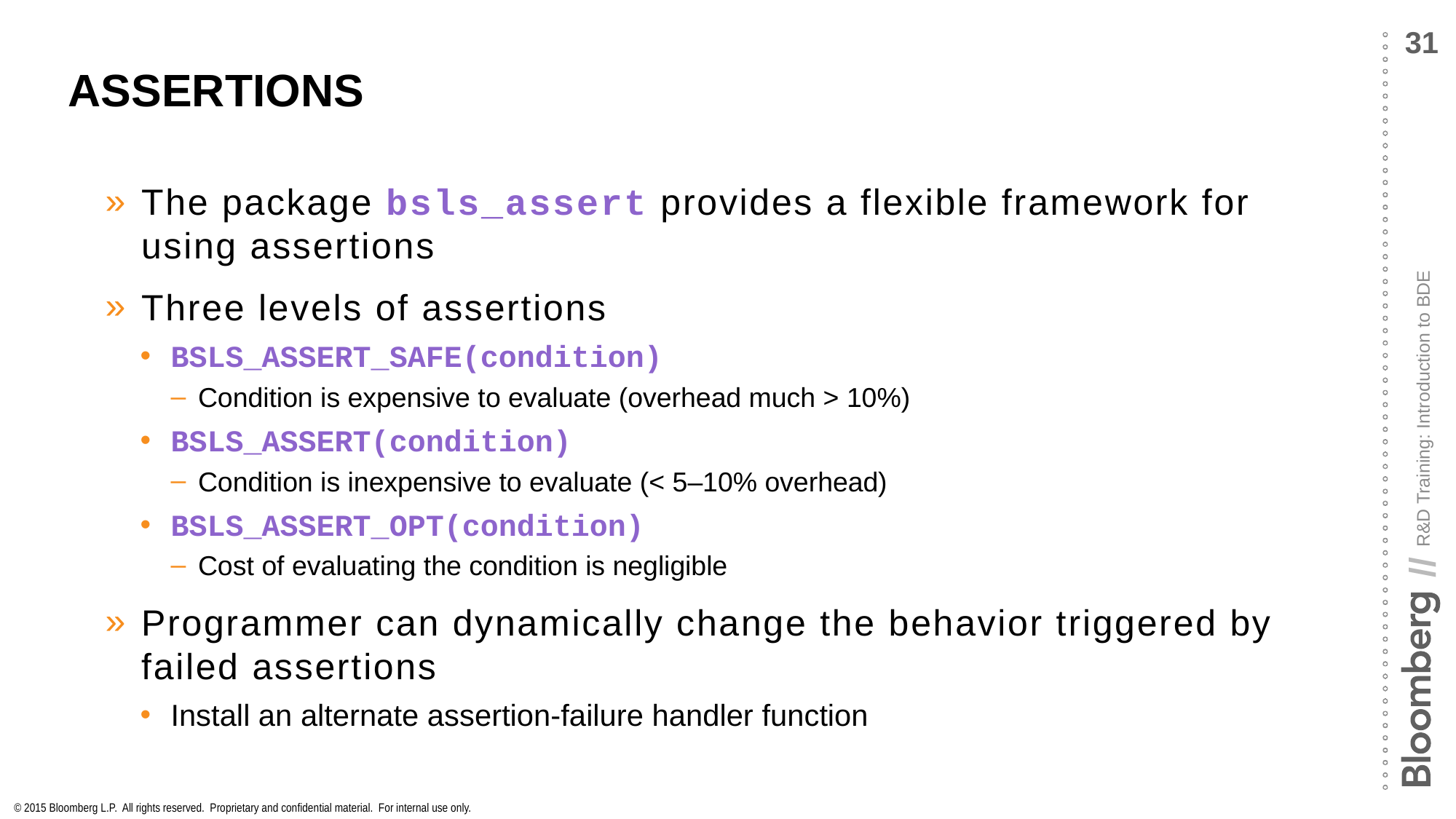

# Assertions
The package bsls_assert provides a flexible framework for using assertions
Three levels of assertions
BSLS_ASSERT_SAFE(condition)
Condition is expensive to evaluate (overhead much > 10%)
BSLS_ASSERT(condition)
Condition is inexpensive to evaluate (< 5–10% overhead)
BSLS_ASSERT_OPT(condition)
Cost of evaluating the condition is negligible
Programmer can dynamically change the behavior triggered by failed assertions
Install an alternate assertion-failure handler function